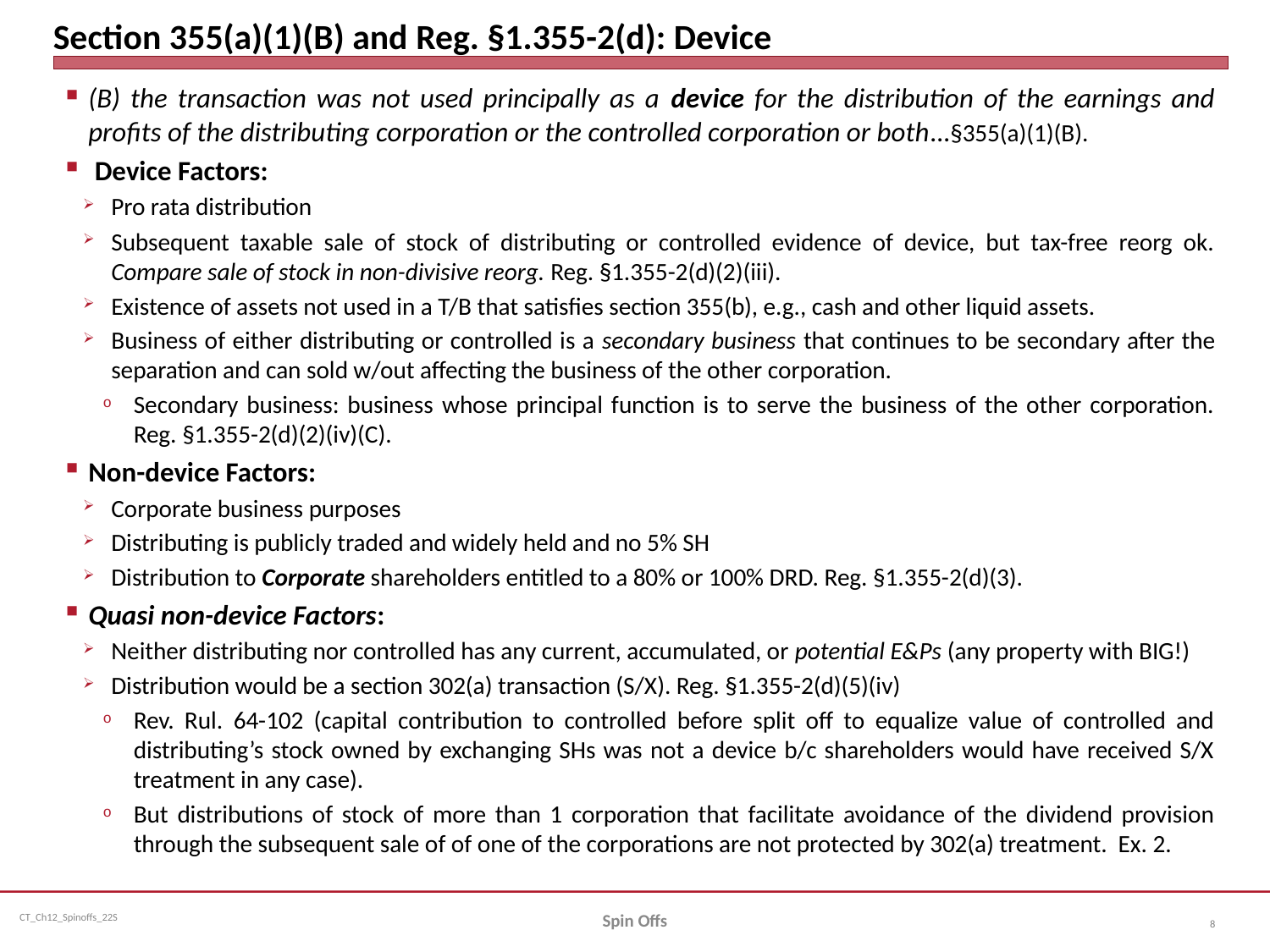

# Section 355(a)(1)(B) and Reg. §1.355-2(d): Device
(B) the transaction was not used principally as a device for the distribution of the earnings and profits of the distributing corporation or the controlled corporation or both…§355(a)(1)(B).
 Device Factors:
Pro rata distribution
Subsequent taxable sale of stock of distributing or controlled evidence of device, but tax-free reorg ok. Compare sale of stock in non-divisive reorg. Reg. §1.355-2(d)(2)(iii).
Existence of assets not used in a T/B that satisfies section 355(b), e.g., cash and other liquid assets.
Business of either distributing or controlled is a secondary business that continues to be secondary after the separation and can sold w/out affecting the business of the other corporation.
Secondary business: business whose principal function is to serve the business of the other corporation. Reg. §1.355-2(d)(2)(iv)(C).
Non-device Factors:
Corporate business purposes
Distributing is publicly traded and widely held and no 5% SH
Distribution to Corporate shareholders entitled to a 80% or 100% DRD. Reg. §1.355-2(d)(3).
Quasi non-device Factors:
Neither distributing nor controlled has any current, accumulated, or potential E&Ps (any property with BIG!)
Distribution would be a section 302(a) transaction (S/X). Reg. §1.355-2(d)(5)(iv)
Rev. Rul. 64-102 (capital contribution to controlled before split off to equalize value of controlled and distributing’s stock owned by exchanging SHs was not a device b/c shareholders would have received S/X treatment in any case).
But distributions of stock of more than 1 corporation that facilitate avoidance of the dividend provision through the subsequent sale of of one of the corporations are not protected by 302(a) treatment.  Ex. 2.
Spin Offs
8